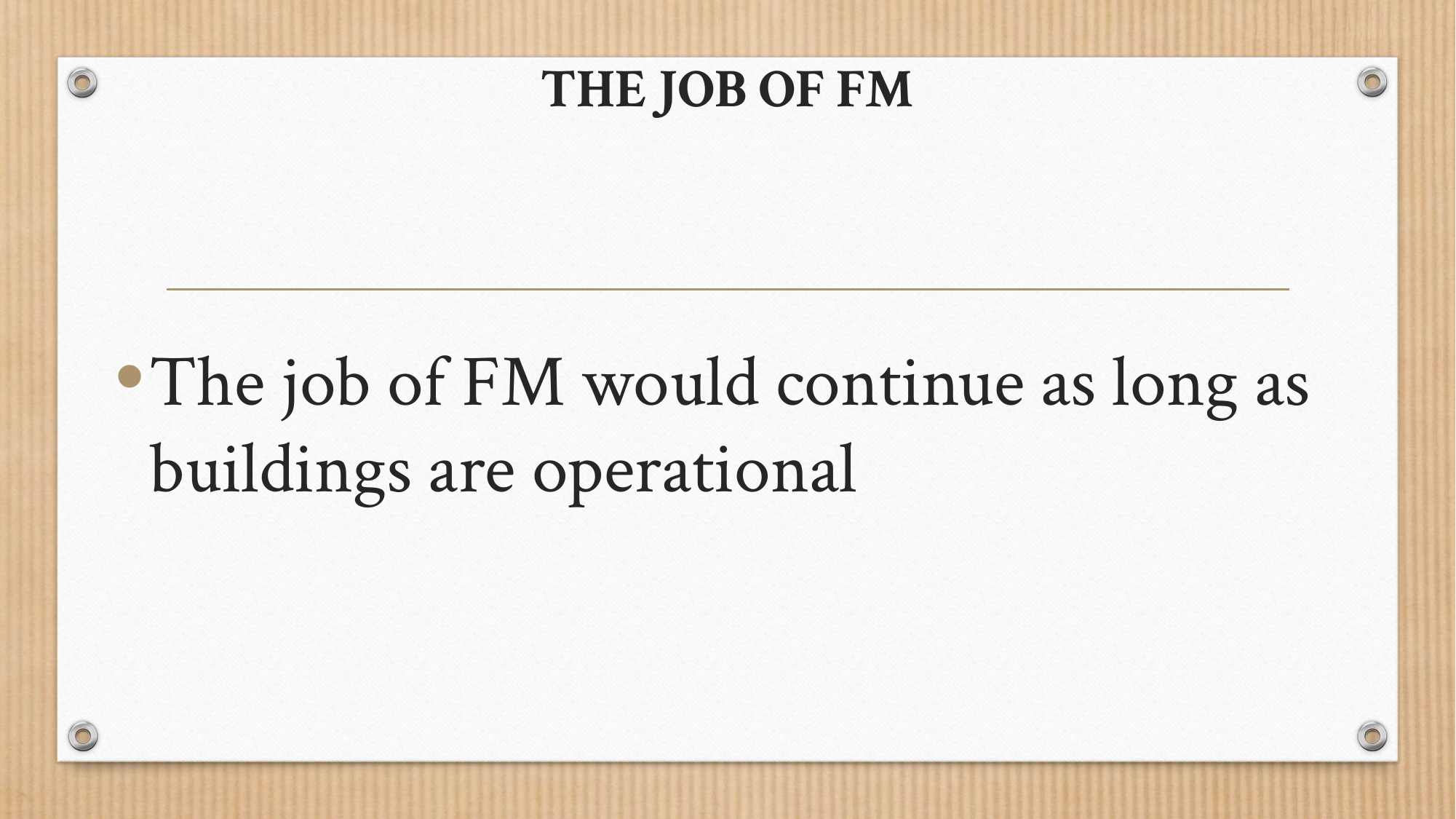

# THE JOB OF FM

The job of FM would continue as long as buildings are operational